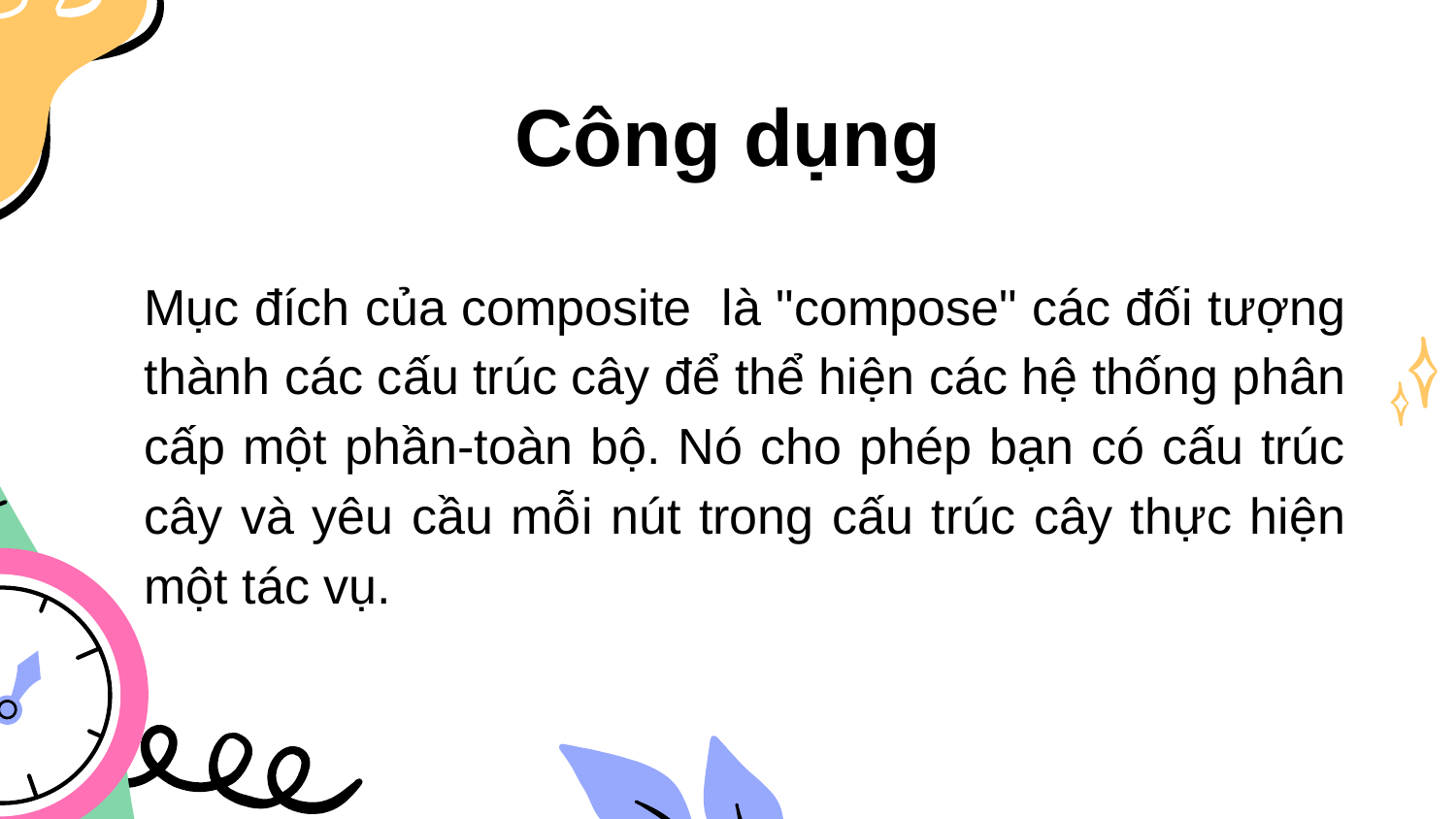

# Công dụng
Mục đích của composite  là "compose" các đối tượng thành các cấu trúc cây để thể hiện các hệ thống phân cấp một phần-toàn bộ. Nó cho phép bạn có cấu trúc cây và yêu cầu mỗi nút trong cấu trúc cây thực hiện một tác vụ.